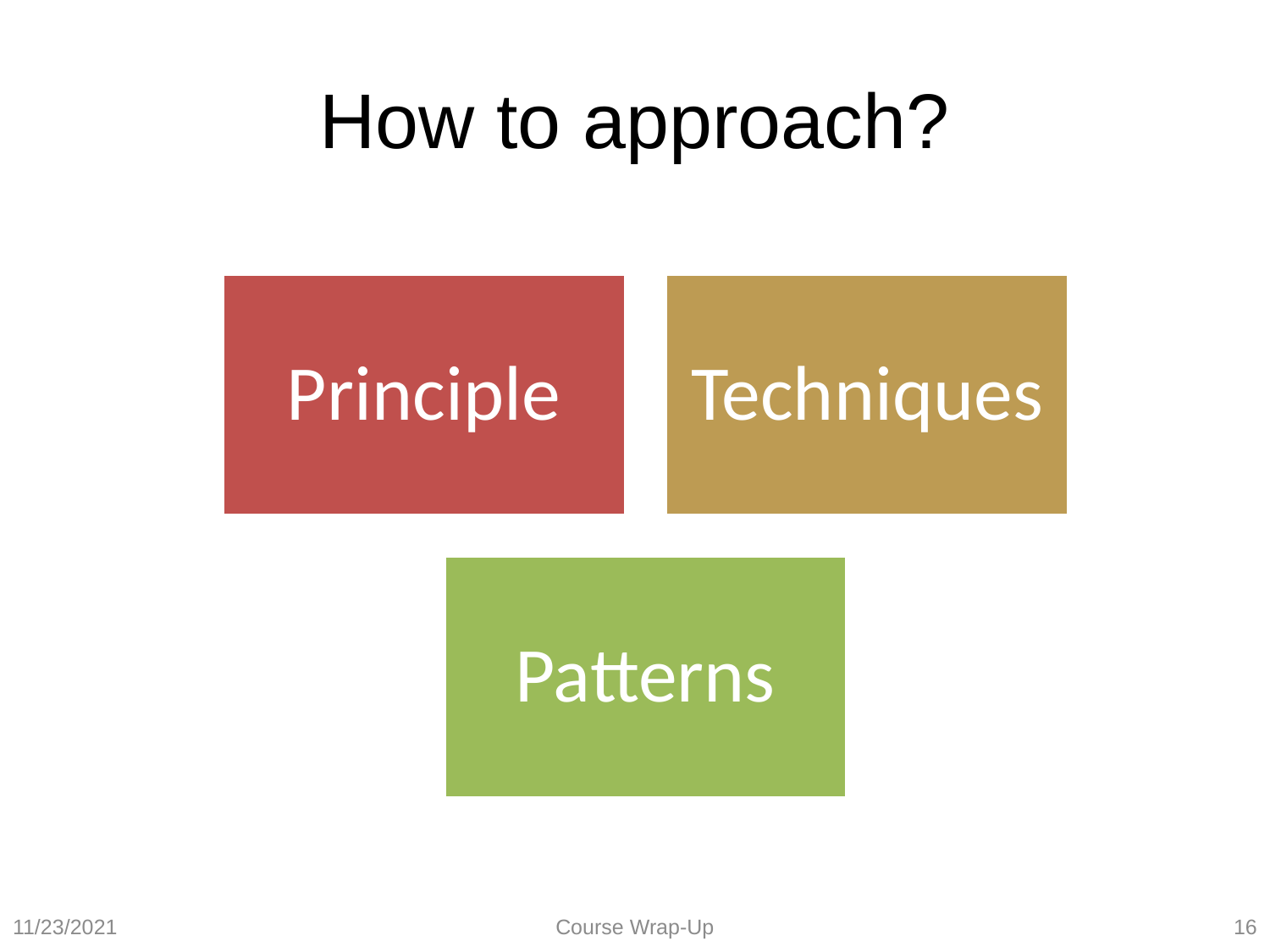

# How to approach?
Principle
Techniques
Patterns
11/23/2021
Course Wrap-Up
16